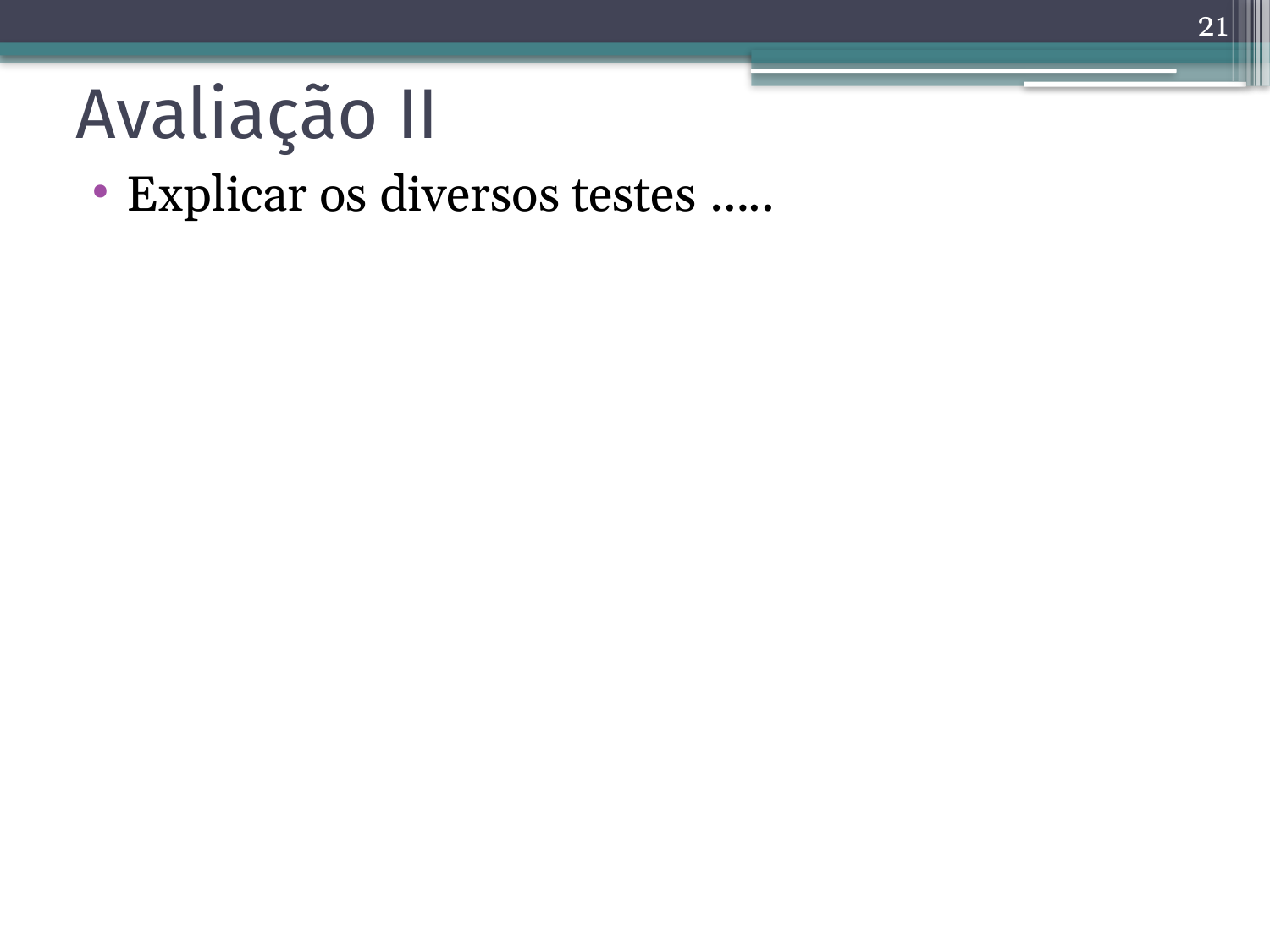

21
# Avaliação II
Explicar os diversos testes …..